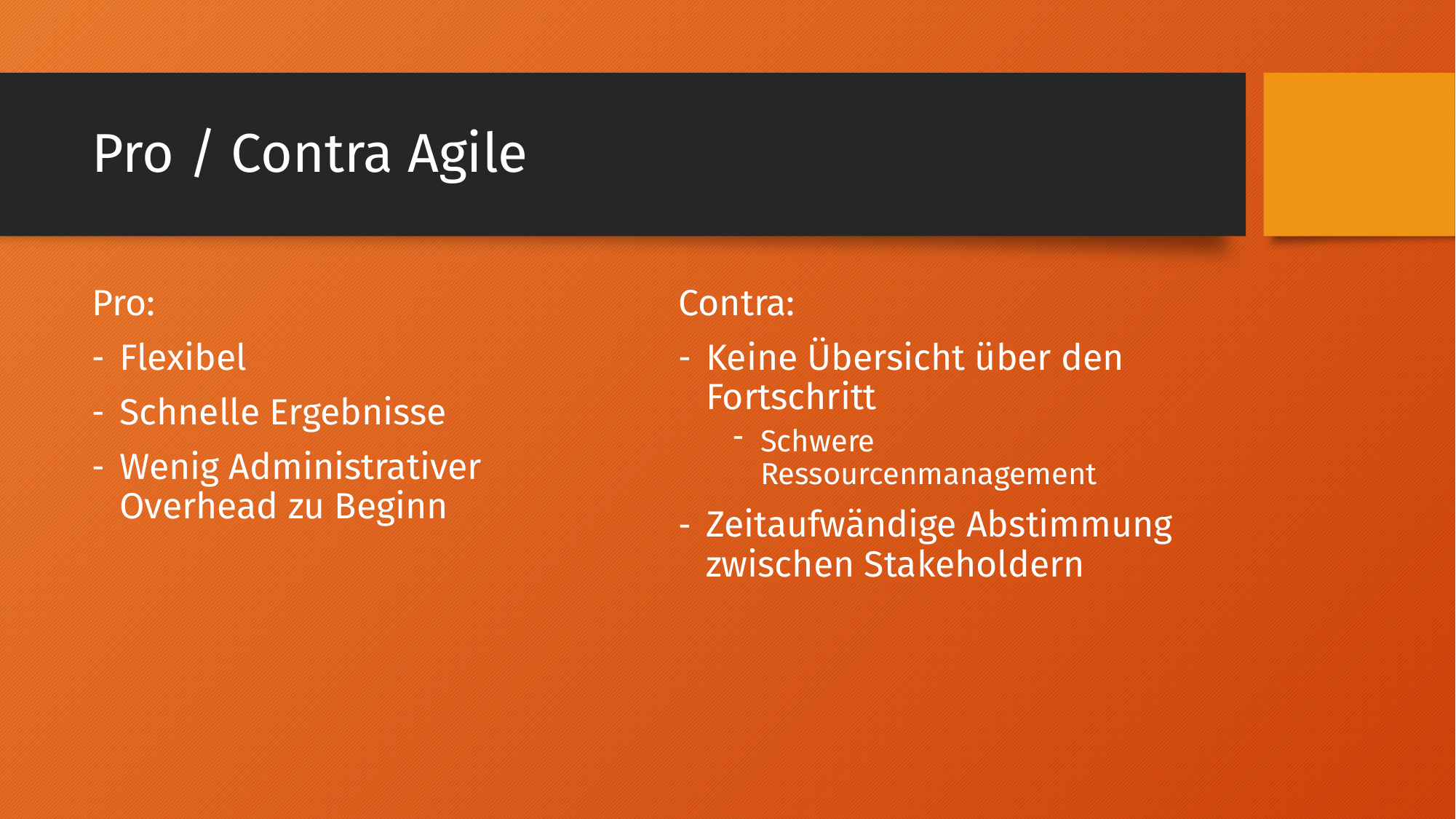

# Pro / Contra Agile
Pro:
Flexibel
Schnelle Ergebnisse
Wenig Administrativer Overhead zu Beginn

Contra:
Keine Übersicht über den Fortschritt
Schwere Ressourcenmanagement
Zeitaufwändige Abstimmung zwischen Stakeholdern